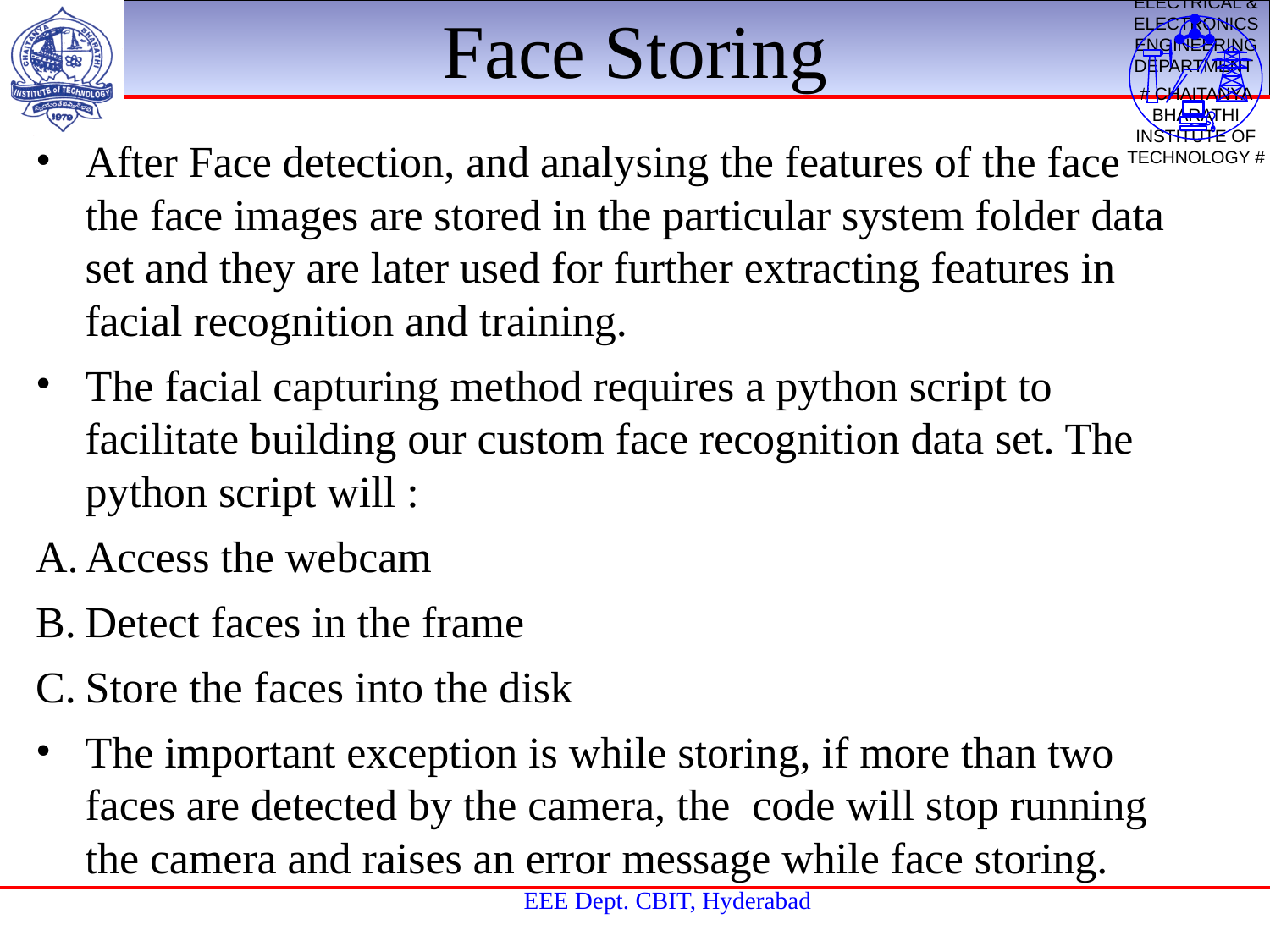

# Face Storing
After Face detection, and analysing the features of the face the face images are stored in the particular system folder data set and they are later used for further extracting features in facial recognition and training.
The facial capturing method requires a python script to facilitate building our custom face recognition data set. The python script will :
Access the webcam
Detect faces in the frame
Store the faces into the disk
The important exception is while storing, if more than two faces are detected by the camera, the  code will stop running the camera and raises an error message while face storing.